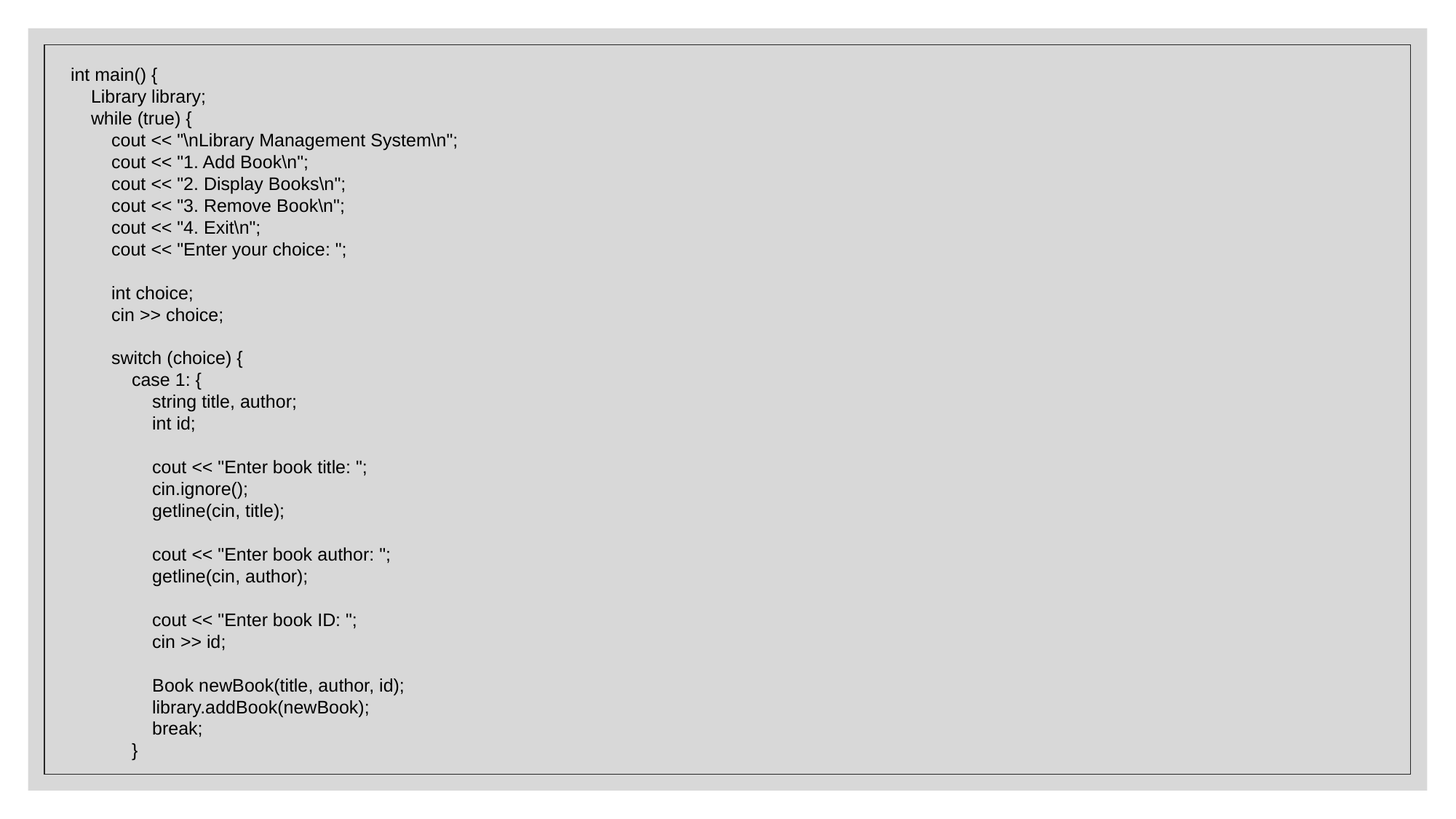

int main() {
    Library library;
    while (true) {
        cout << "\nLibrary Management System\n";
        cout << "1. Add Book\n";
        cout << "2. Display Books\n";
        cout << "3. Remove Book\n";
        cout << "4. Exit\n";
        cout << "Enter your choice: ";

        int choice;
        cin >> choice;

        switch (choice) {
            case 1: {
                string title, author;
                int id;

                cout << "Enter book title: ";
                cin.ignore();
                getline(cin, title);

                cout << "Enter book author: ";
                getline(cin, author);

                cout << "Enter book ID: ";
                cin >> id;

                Book newBook(title, author, id);
                library.addBook(newBook);
                break;
            }